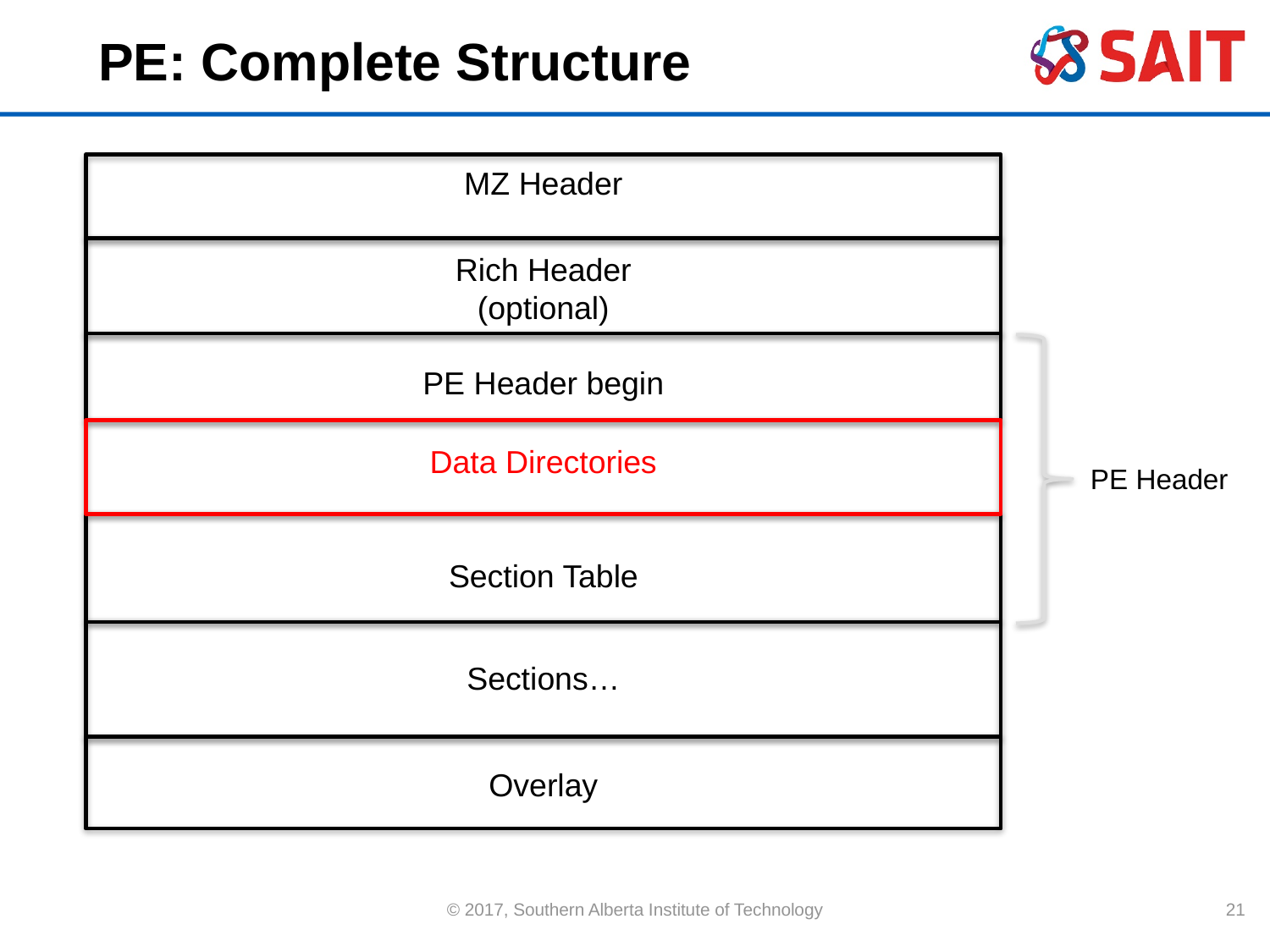

# PE: Complete Structure

MZ Header

Rich Header
(optional)

PE Header begin

Data Directories
PE Header

Section Table

Sections…

Overlay